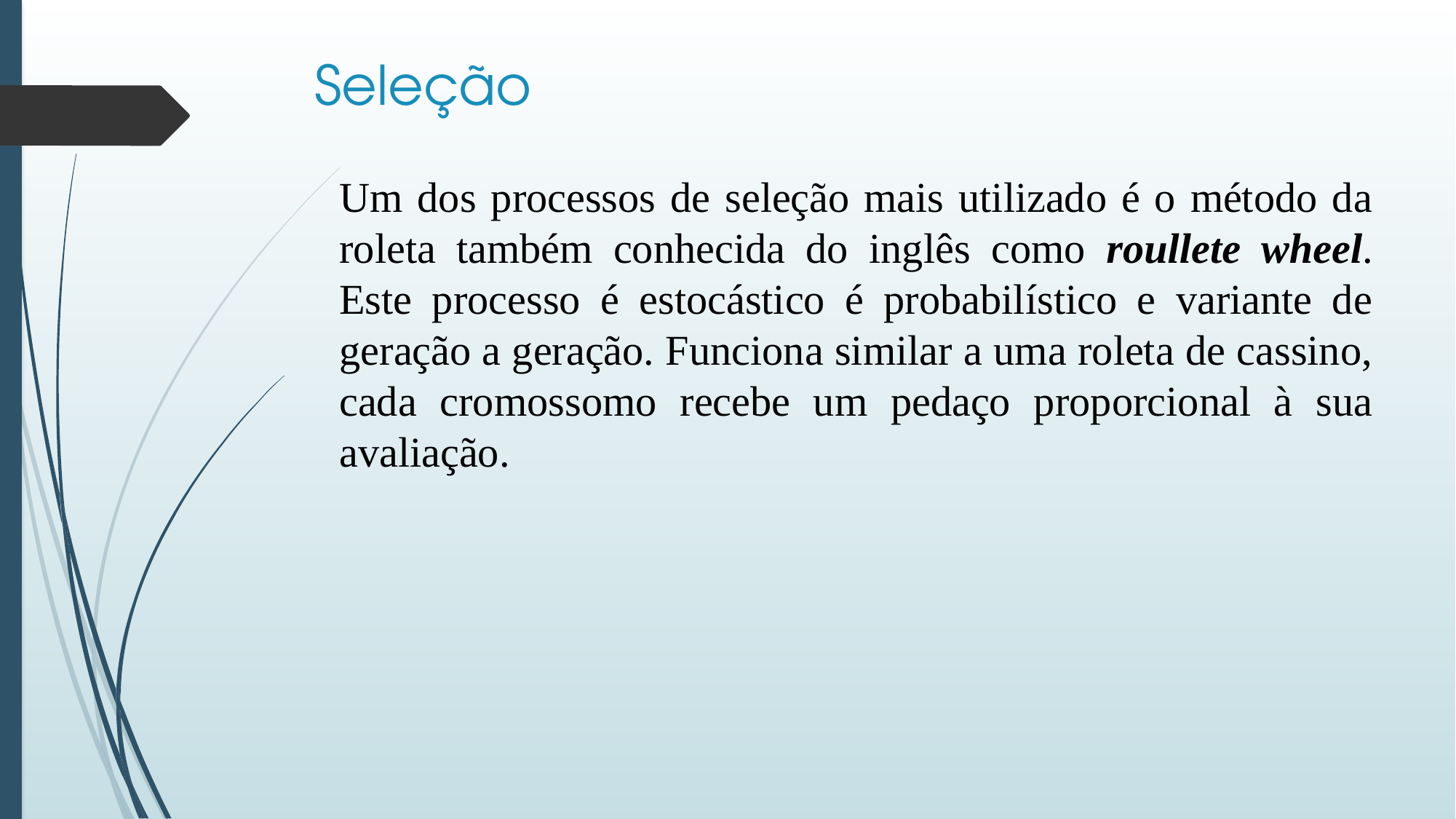

# Seleção
Um dos processos de seleção mais utilizado é o método da roleta também conhecida do inglês como roullete wheel. Este processo é estocástico é probabilístico e variante de geração a geração. Funciona similar a uma roleta de cassino, cada cromossomo recebe um pedaço proporcional à sua avaliação.